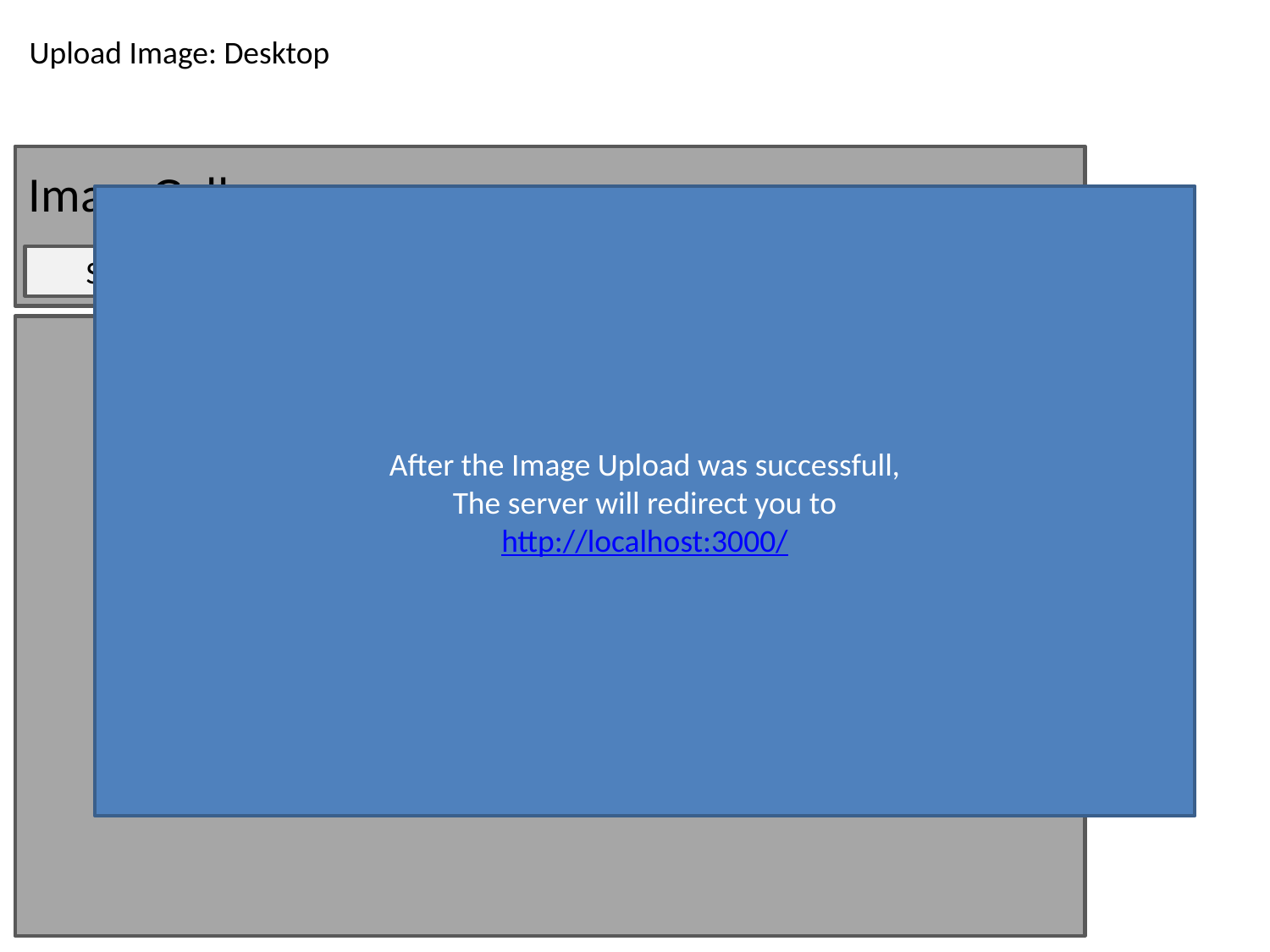

Upload Image: Desktop

ImageGallery
After the Image Upload was successfull,
The server will redirect you to
http://localhost:3000/
Search ...
GO
UPLOAD IMAGE

Select File ...
BROWSE
Tag1, Tag2, Tag3
Upload Image